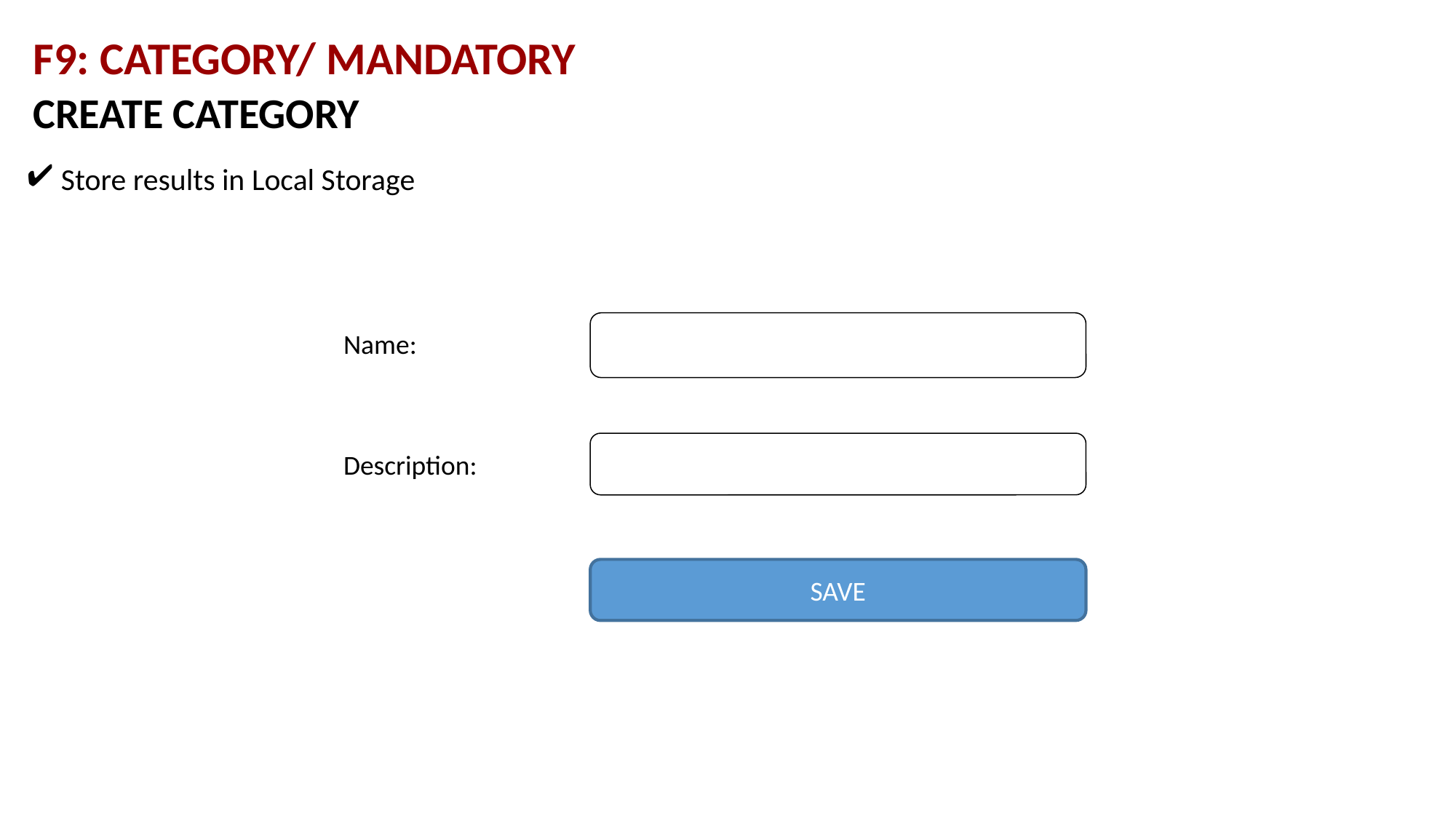

F9: CATEGORY/ MANDATORY
CREATE CATEGORY
Store results in Local Storage

Name:

Description:
SAVE